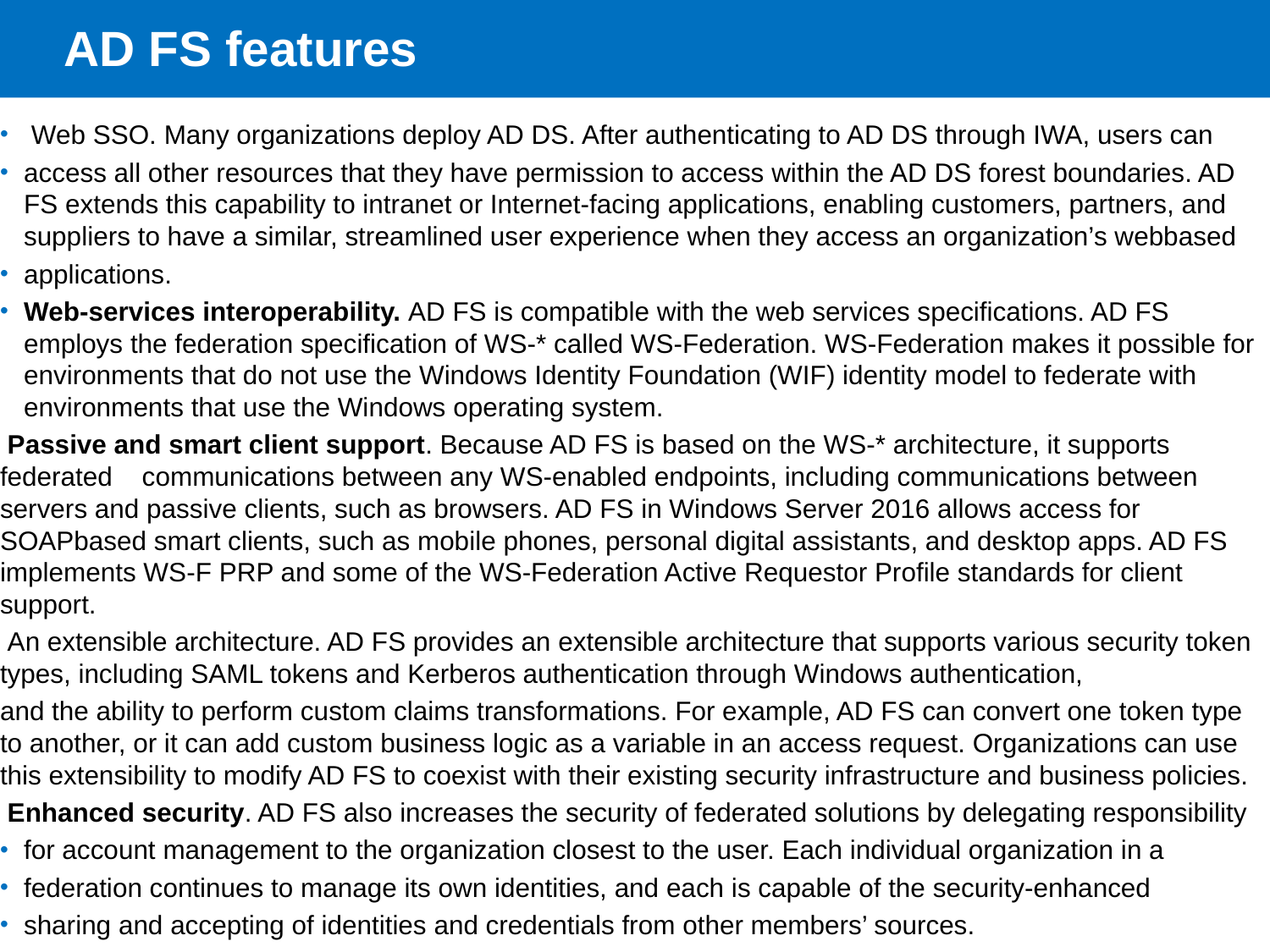

# AD FS features
 Web SSO. Many organizations deploy AD DS. After authenticating to AD DS through IWA, users can
access all other resources that they have permission to access within the AD DS forest boundaries. AD FS extends this capability to intranet or Internet-facing applications, enabling customers, partners, and suppliers to have a similar, streamlined user experience when they access an organization’s webbased
applications.
Web-services interoperability. AD FS is compatible with the web services specifications. AD FS employs the federation specification of WS-* called WS-Federation. WS-Federation makes it possible for environments that do not use the Windows Identity Foundation (WIF) identity model to federate with environments that use the Windows operating system.
 Passive and smart client support. Because AD FS is based on the WS-* architecture, it supports federated    communications between any WS-enabled endpoints, including communications between servers and passive clients, such as browsers. AD FS in Windows Server 2016 allows access for SOAPbased smart clients, such as mobile phones, personal digital assistants, and desktop apps. AD FS implements WS-F PRP and some of the WS-Federation Active Requestor Profile standards for client support.
 An extensible architecture. AD FS provides an extensible architecture that supports various security token types, including SAML tokens and Kerberos authentication through Windows authentication,
and the ability to perform custom claims transformations. For example, AD FS can convert one token type to another, or it can add custom business logic as a variable in an access request. Organizations can use this extensibility to modify AD FS to coexist with their existing security infrastructure and business policies.
 Enhanced security. AD FS also increases the security of federated solutions by delegating responsibility
for account management to the organization closest to the user. Each individual organization in a
federation continues to manage its own identities, and each is capable of the security-enhanced
sharing and accepting of identities and credentials from other members’ sources.